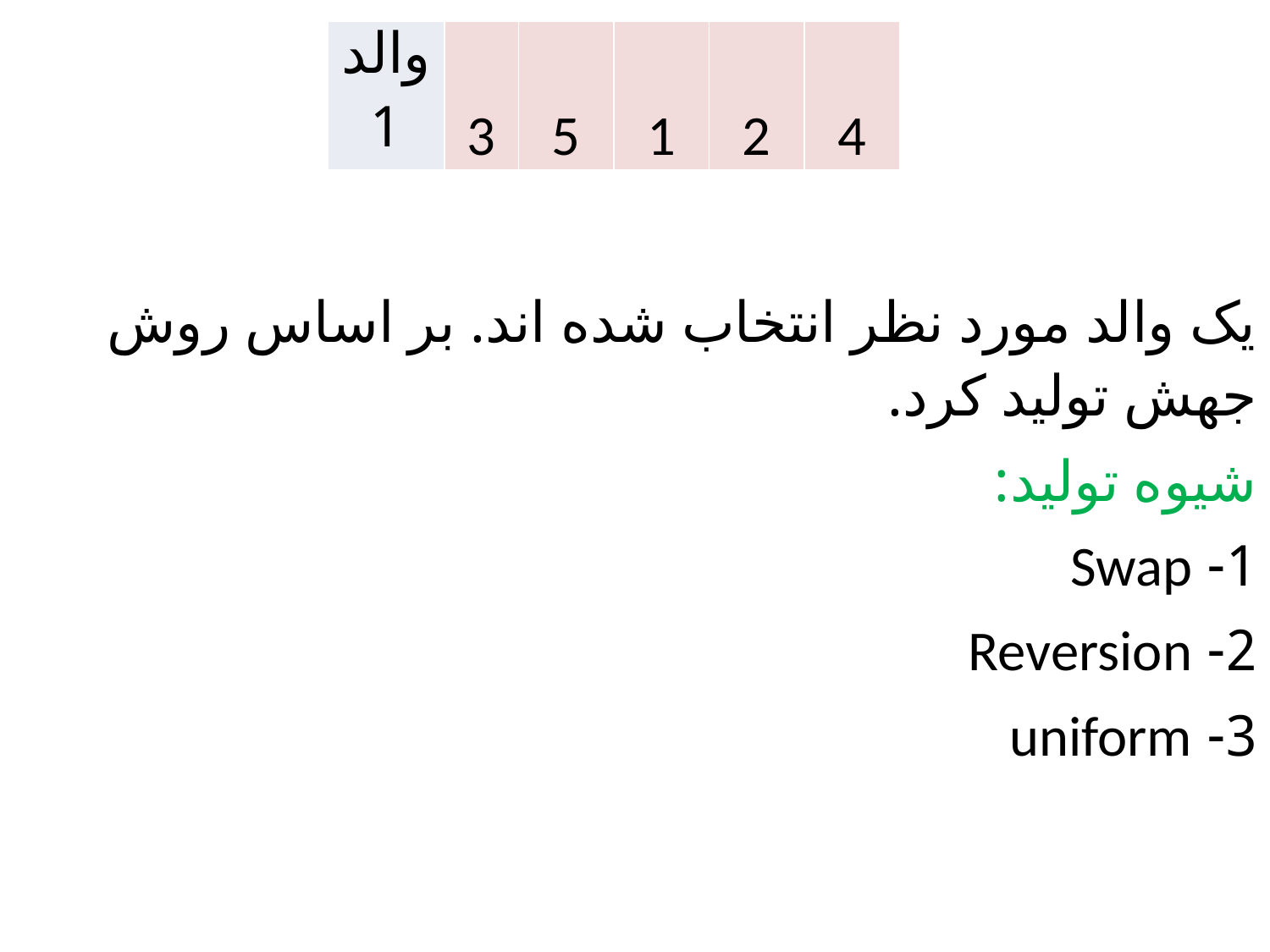

| والد1 | 3 | 5 | 1 | 2 | 4 |
| --- | --- | --- | --- | --- | --- |
|  |  |  |  |  |  |
یک والد مورد نظر انتخاب شده اند. بر اساس روش جهش تولید کرد.
شیوه تولید:
1- Swap
2- Reversion
3- uniform